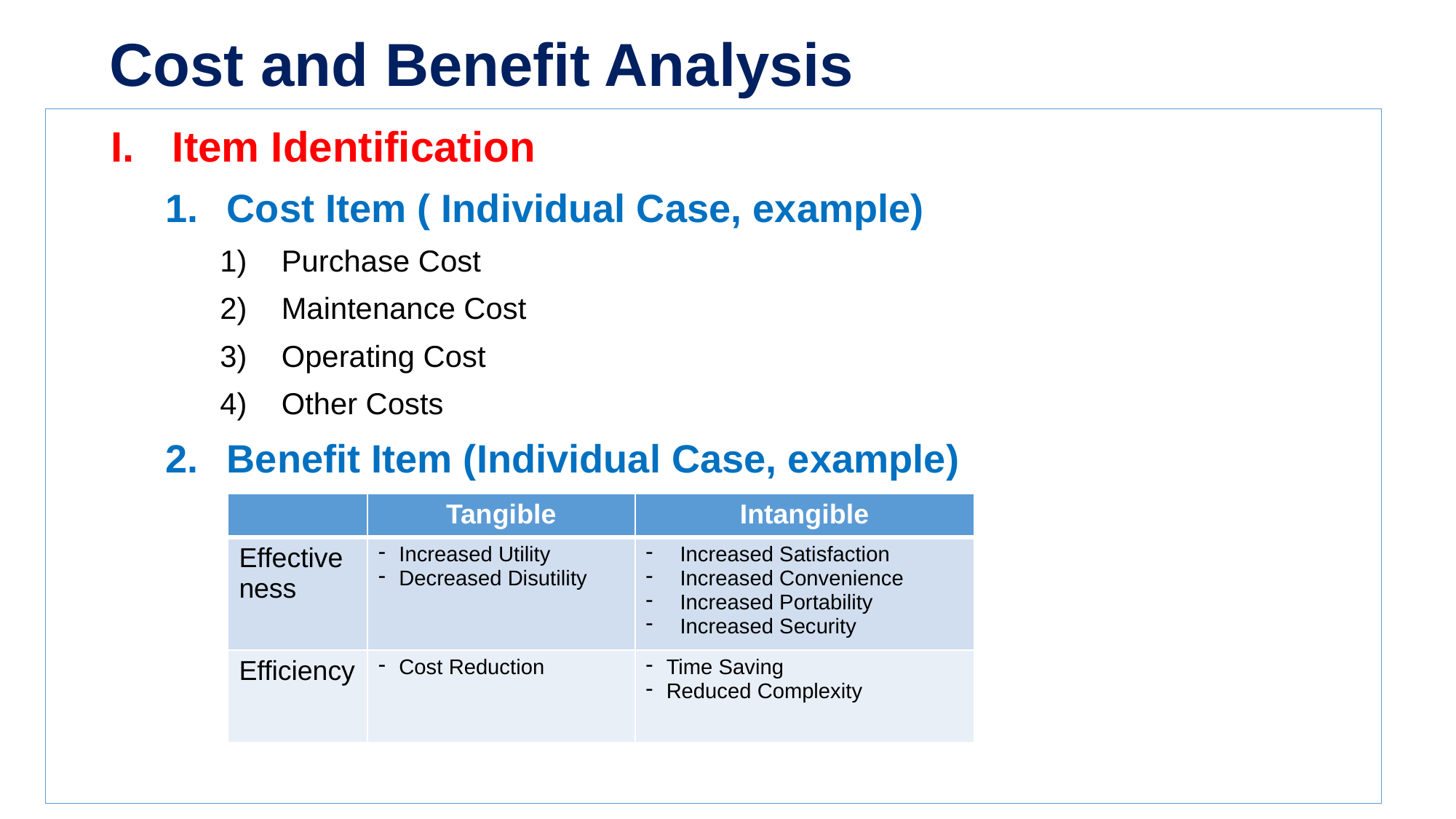

Cost and Benefit Analysis
Item Identification
Cost Item ( Individual Case, example)
Purchase Cost
Maintenance Cost
Operating Cost
Other Costs
Benefit Item (Individual Case, example)

|  | Tangible | Intangible |
| --- | --- | --- |
| Effectiveness | Increased Utility Decreased Disutility | Increased Satisfaction Increased Convenience Increased Portability Increased Security |
| Efficiency | Cost Reduction | Time Saving Reduced Complexity |